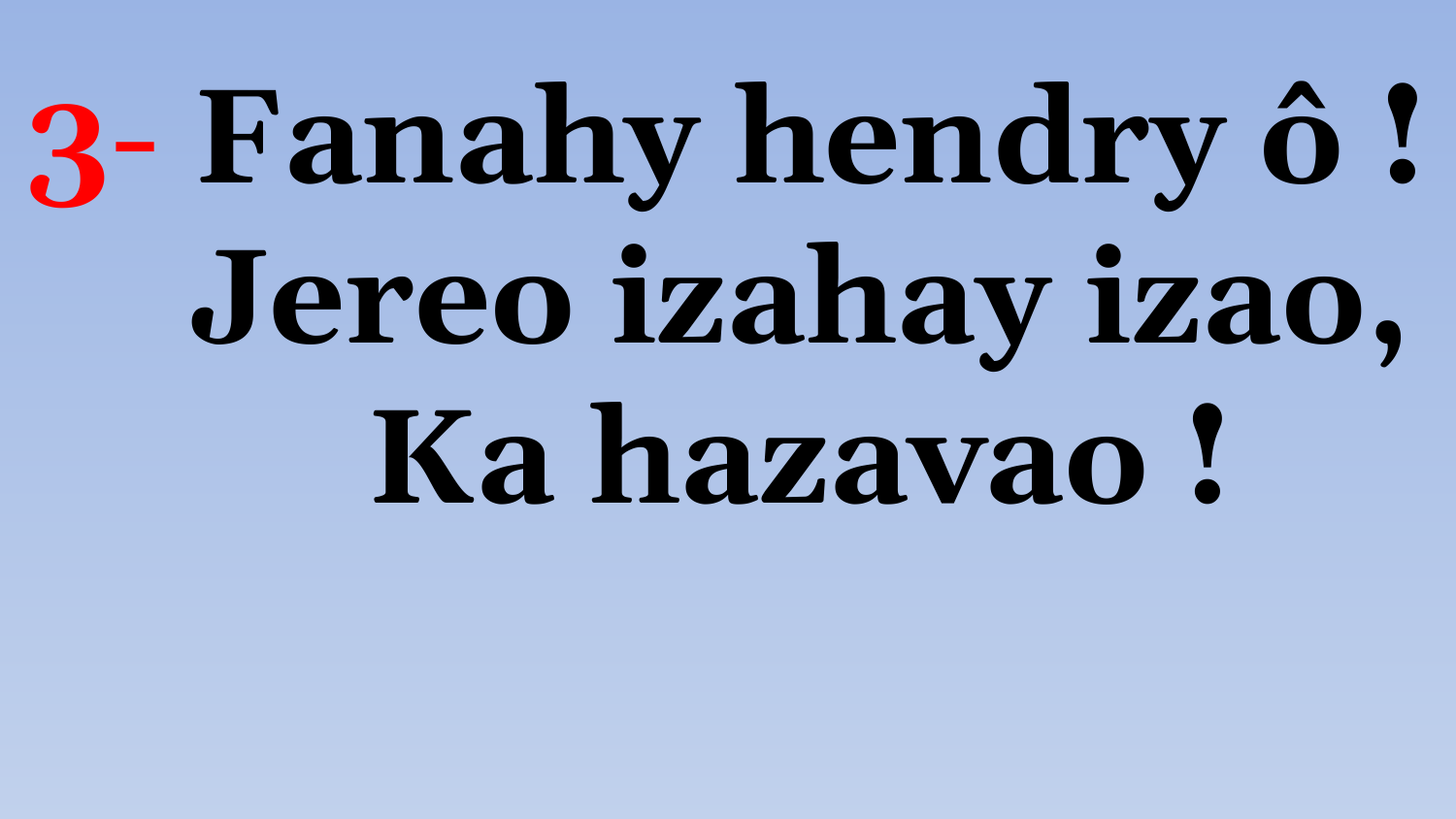

# 3- Fanahy hendry ô ! Jereo izahay izao, Ka hazavao !